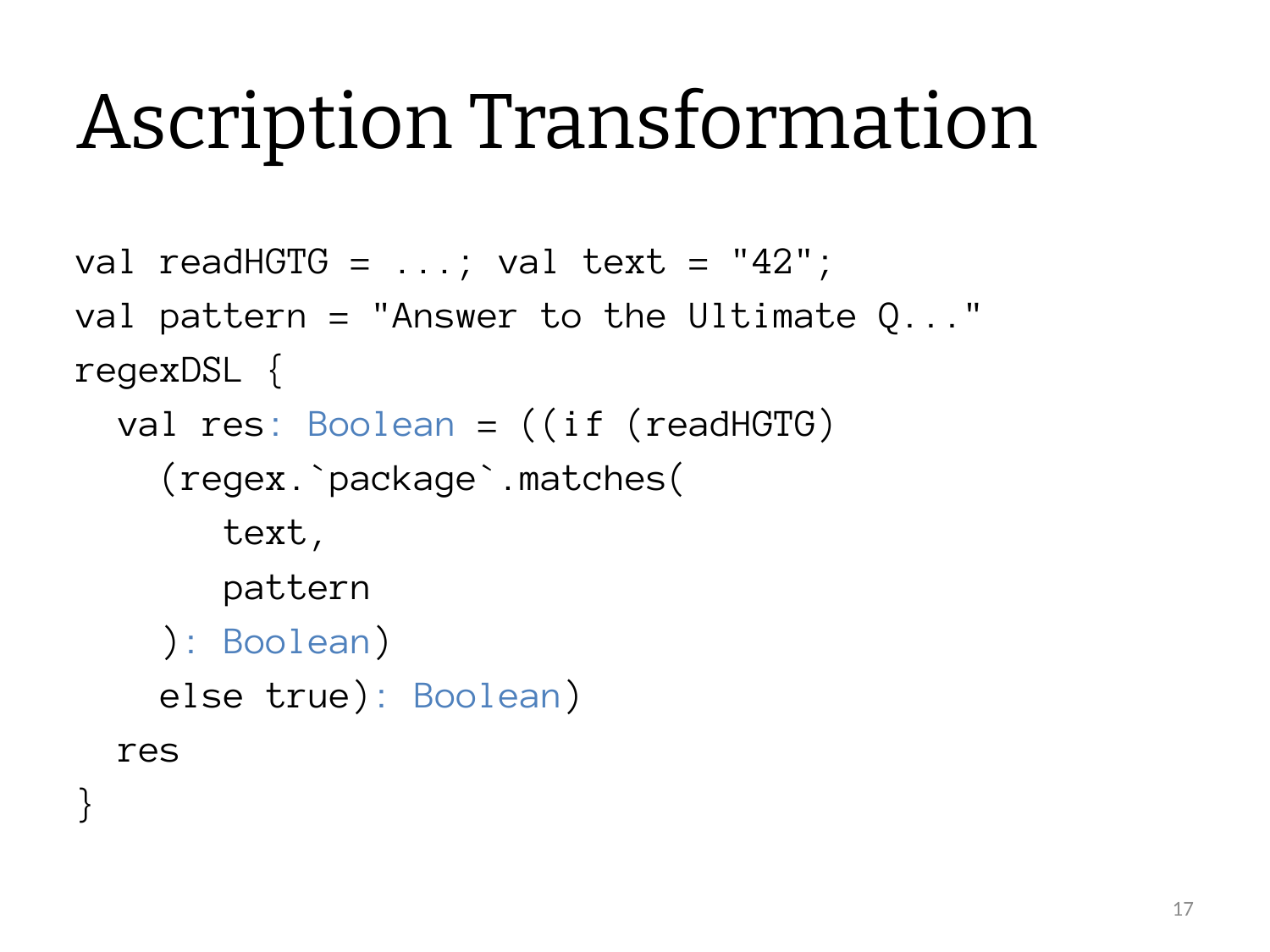

# Ascription Transformation
val readHGTG = ...; val text = "42";
val pattern = "Answer to the Ultimate Q..."
regexDSL {
  val res: Boolean = ((if (readHGTG)
    (regex.`package`.matches(
       text,
       pattern
    ): Boolean)
    else true): Boolean)
  res
}
17